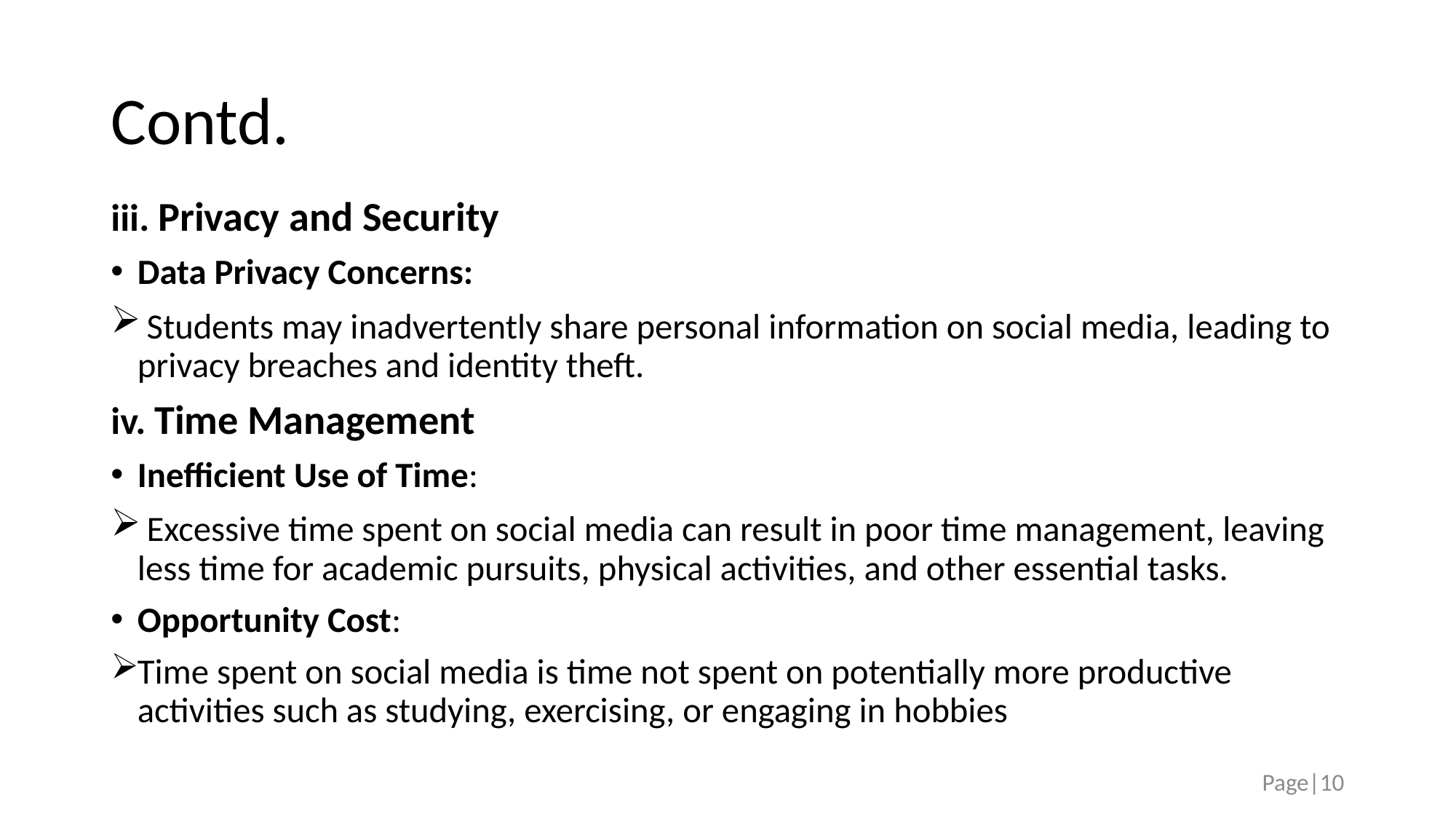

# Contd.
iii. Privacy and Security
Data Privacy Concerns:
 Students may inadvertently share personal information on social media, leading to privacy breaches and identity theft.
iv. Time Management
Inefficient Use of Time:
 Excessive time spent on social media can result in poor time management, leaving less time for academic pursuits, physical activities, and other essential tasks.
Opportunity Cost:
Time spent on social media is time not spent on potentially more productive activities such as studying, exercising, or engaging in hobbies
Page|10